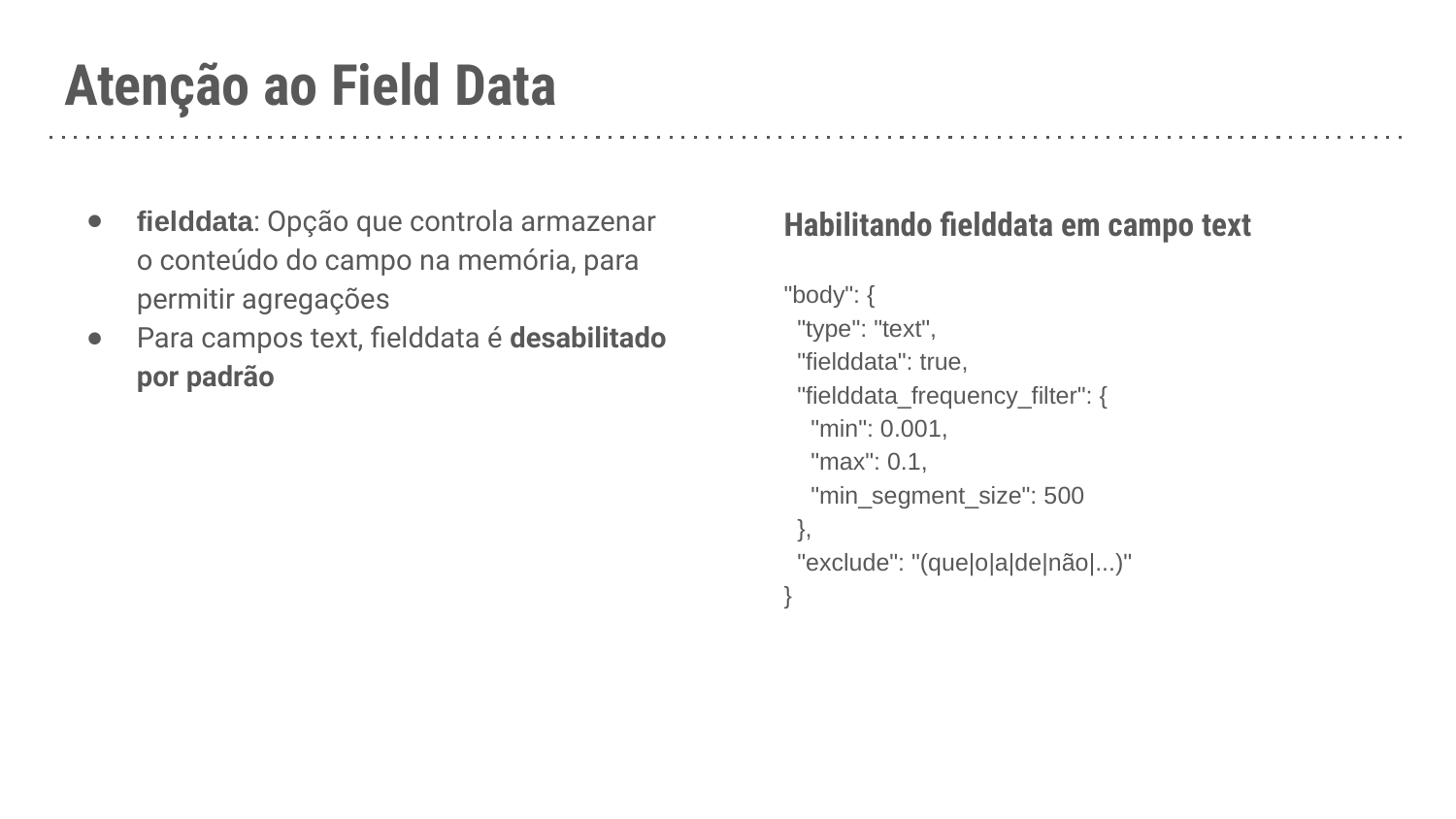

# Atenção ao Field Data
fielddata: Opção que controla armazenar o conteúdo do campo na memória, para permitir agregações
Para campos text, fielddata é desabilitado por padrão
Habilitando fielddata em campo text
"body": {
  "type": "text",
  "fielddata": true,
  "fielddata_frequency_filter": {
    "min": 0.001,
    "max": 0.1,
    "min_segment_size": 500
  },
  "exclude": "(que|o|a|de|não|...)"
}